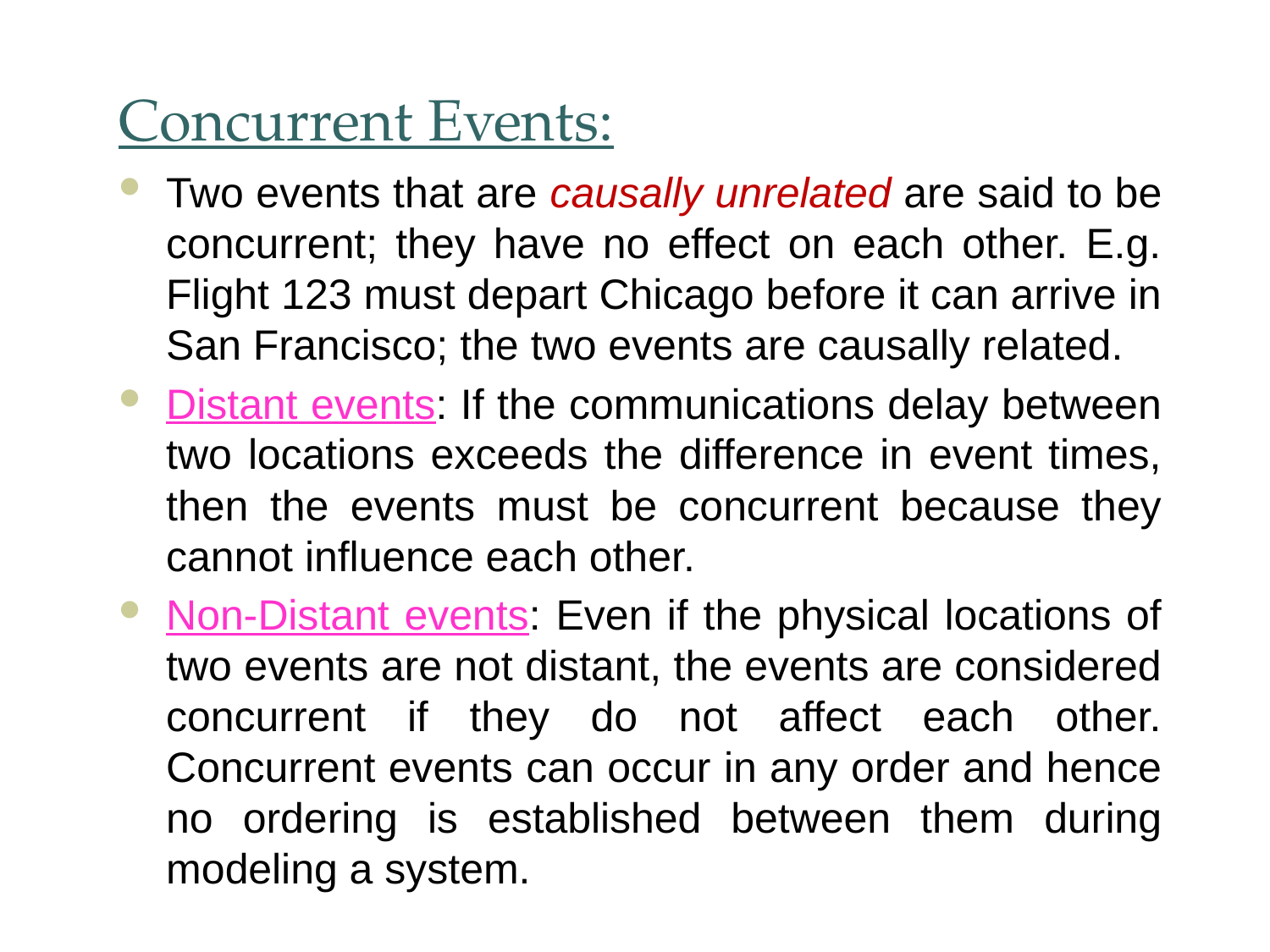

# Concurrent Events:
Two events that are causally unrelated are said to be concurrent; they have no effect on each other. E.g. Flight 123 must depart Chicago before it can arrive in San Francisco; the two events are causally related.
Distant events: If the communications delay between two locations exceeds the difference in event times, then the events must be concurrent because they cannot influence each other.
Non-Distant events: Even if the physical locations of two events are not distant, the events are considered concurrent if they do not affect each other. Concurrent events can occur in any order and hence no ordering is established between them during modeling a system.